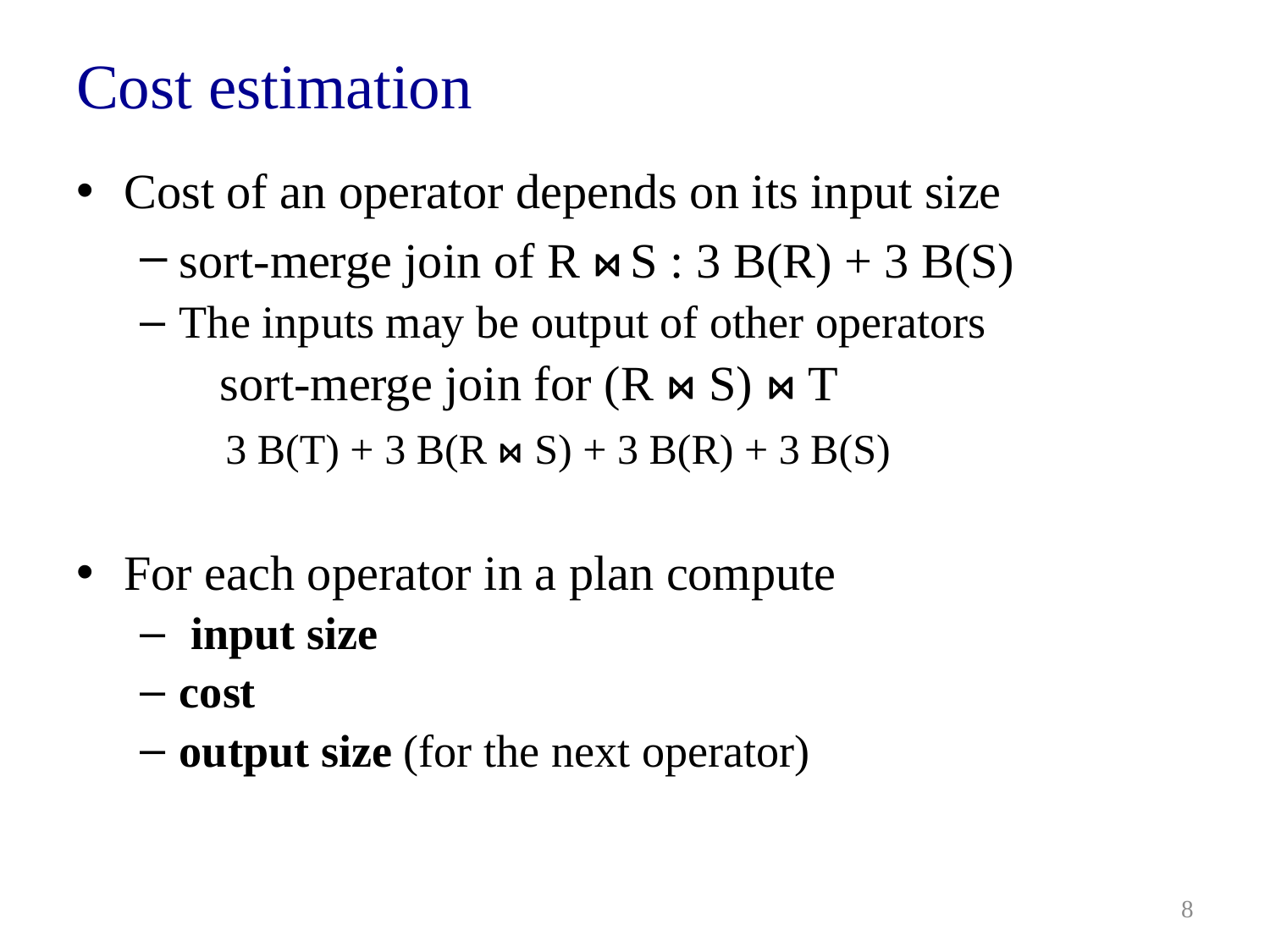

# Cost estimation
Cost of an operator depends on its input size
sort-merge join of R ⋈ S : 3 B(R) + 3 B(S)
The inputs may be output of other operators
       sort-merge join for (R ⋈ S) ⋈ T
       3 B(T) + 3 B(R ⋈ S) + 3 B(R) + 3 B(S)

For each operator in a plan compute
 input size
cost
output size (for the next operator)
8